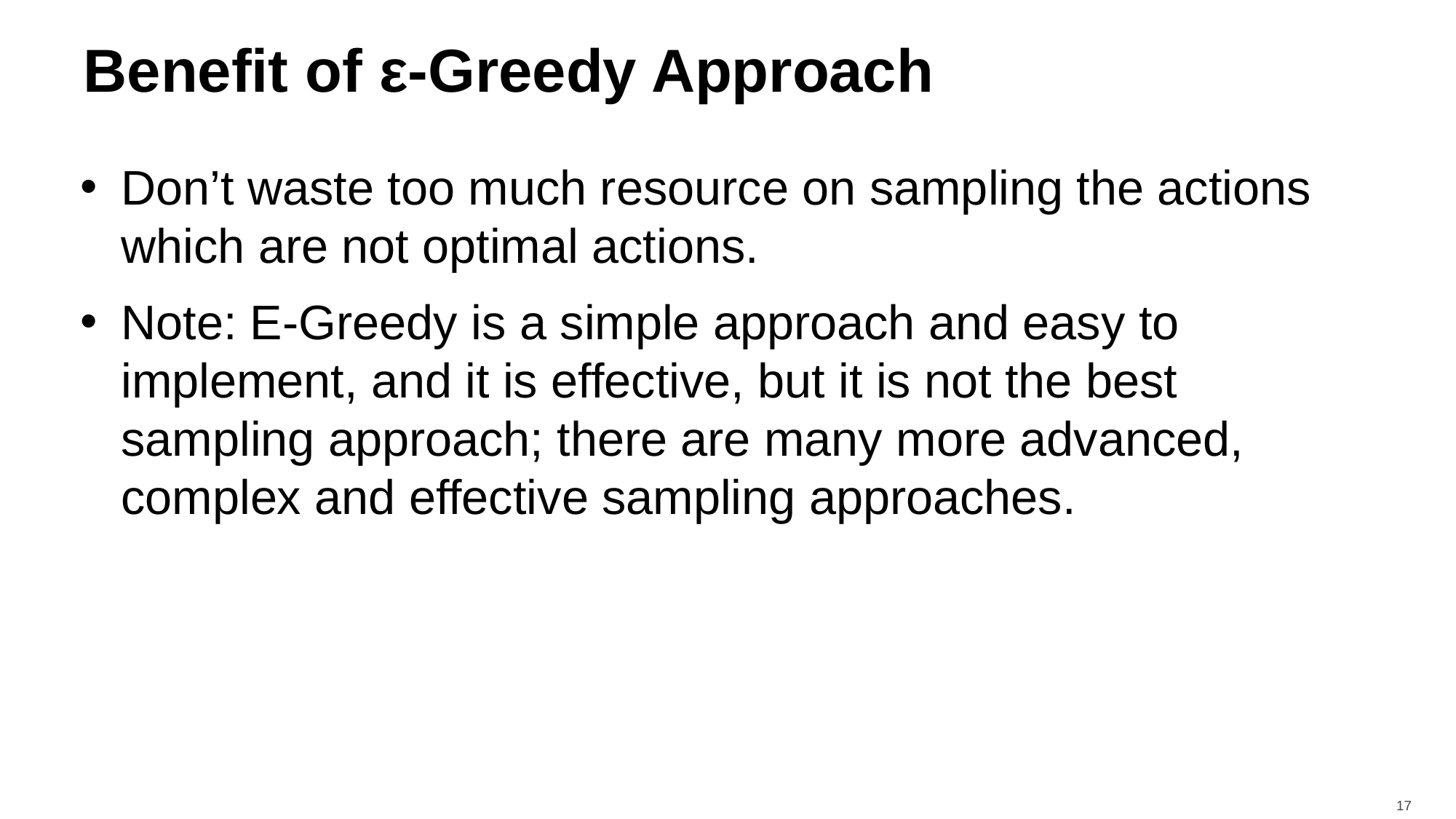

# Benefit of ε-Greedy Approach
Don’t waste too much resource on sampling the actions which are not optimal actions.
Note: E-Greedy is a simple approach and easy to implement, and it is effective, but it is not the best sampling approach; there are many more advanced, complex and effective sampling approaches.
17